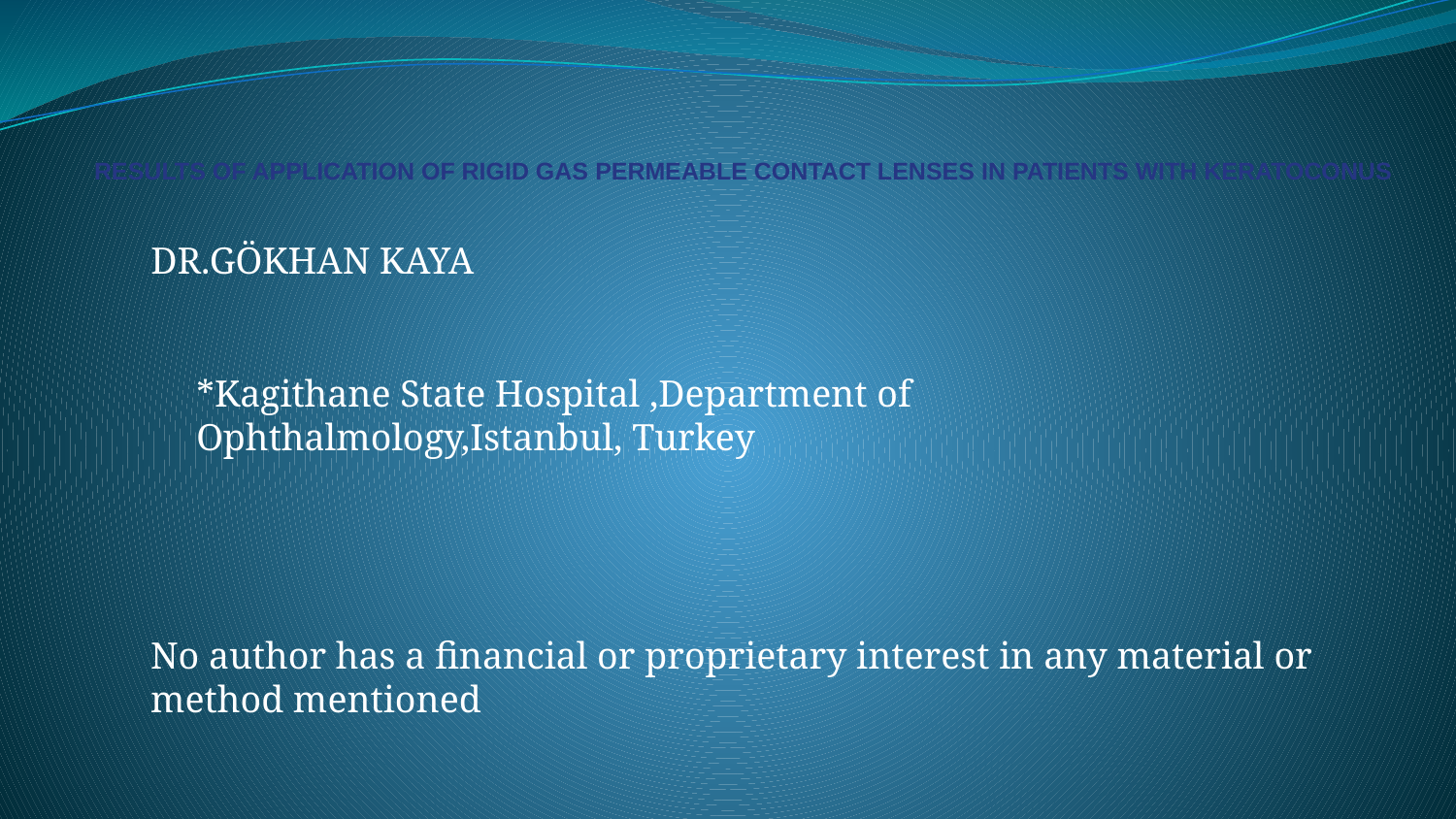

RESULTS OF APPLICATION OF RIGID GAS PERMEABLE CONTACT LENSES IN PATIENTS WITH KERATOCONUS

DR.GÖKHAN KAYA

*Kagithane State Hospital ,Department of  Ophthalmology,Istanbul, Turkey

No author has a financial or proprietary interest in any material or method mentioned